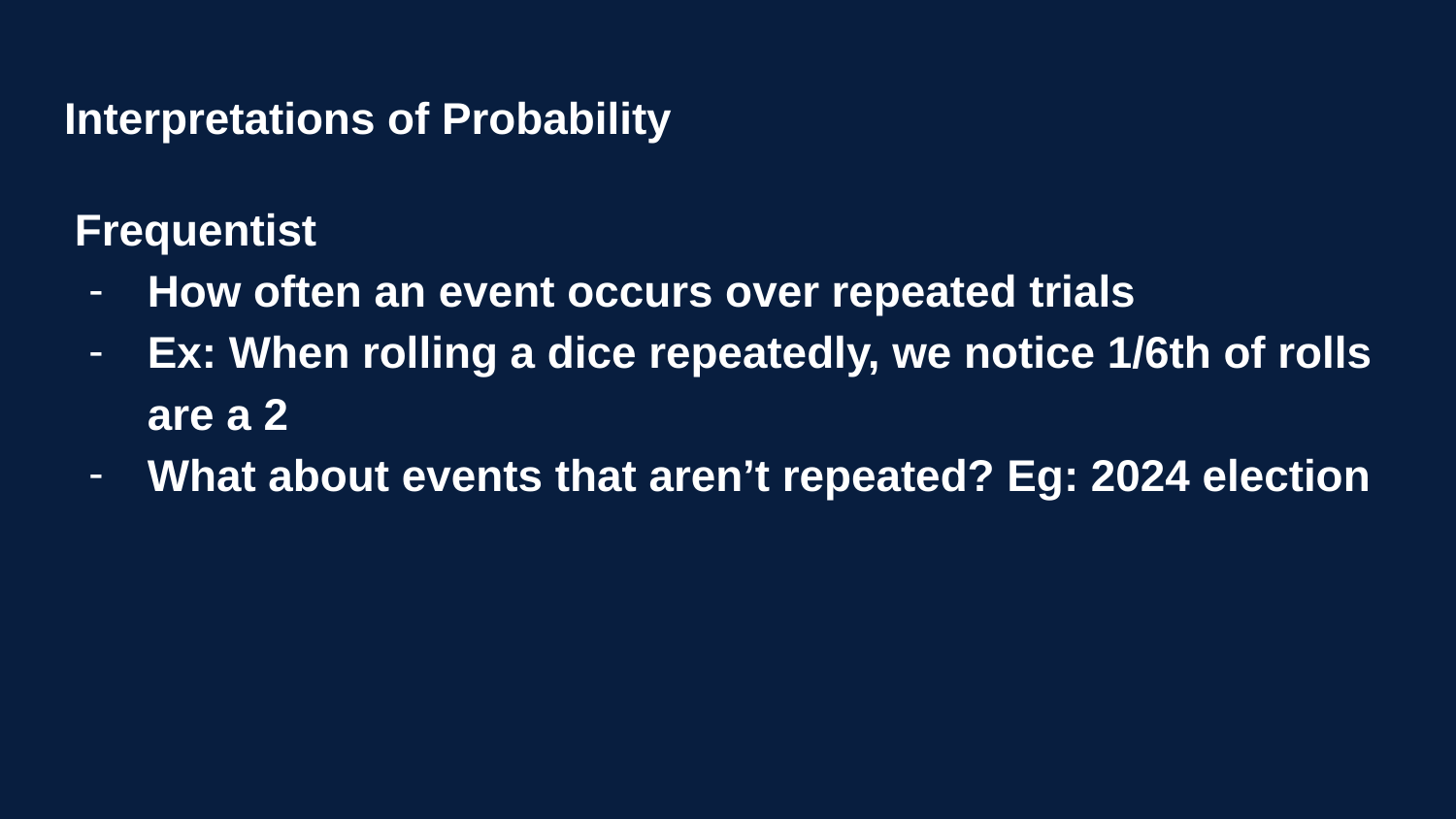

# Interpretations of Probability
Frequentist
How often an event occurs over repeated trials
Ex: When rolling a dice repeatedly, we notice 1/6th of rolls are a 2
What about events that aren’t repeated? Eg: 2024 election